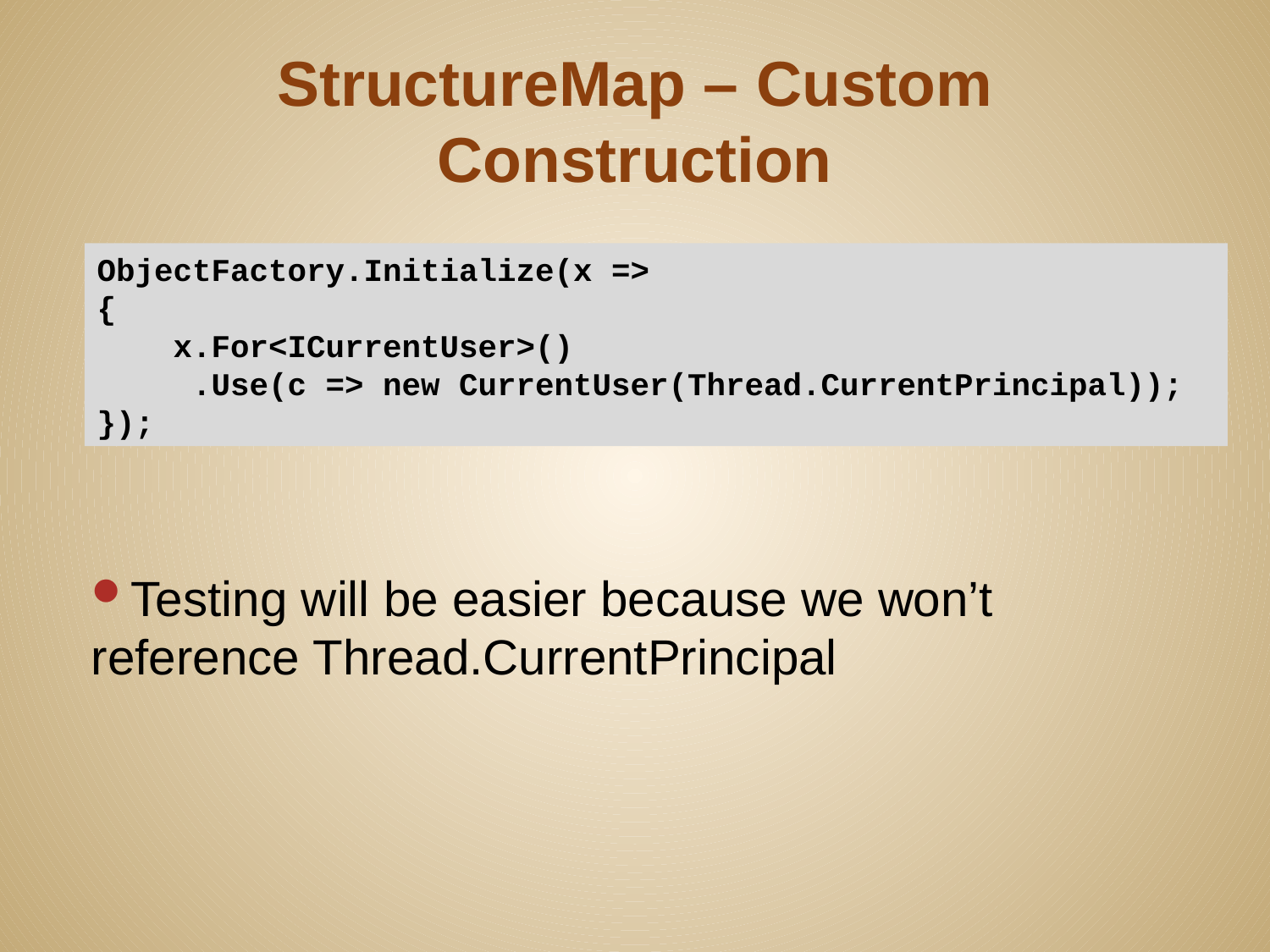

# StructureMap – Custom Construction
ObjectFactory.Initialize(x =>
{
    x.For<ICurrentUser>()
     .Use(c => new CurrentUser(Thread.CurrentPrincipal));
});
Testing will be easier because we won’t reference Thread.CurrentPrincipal